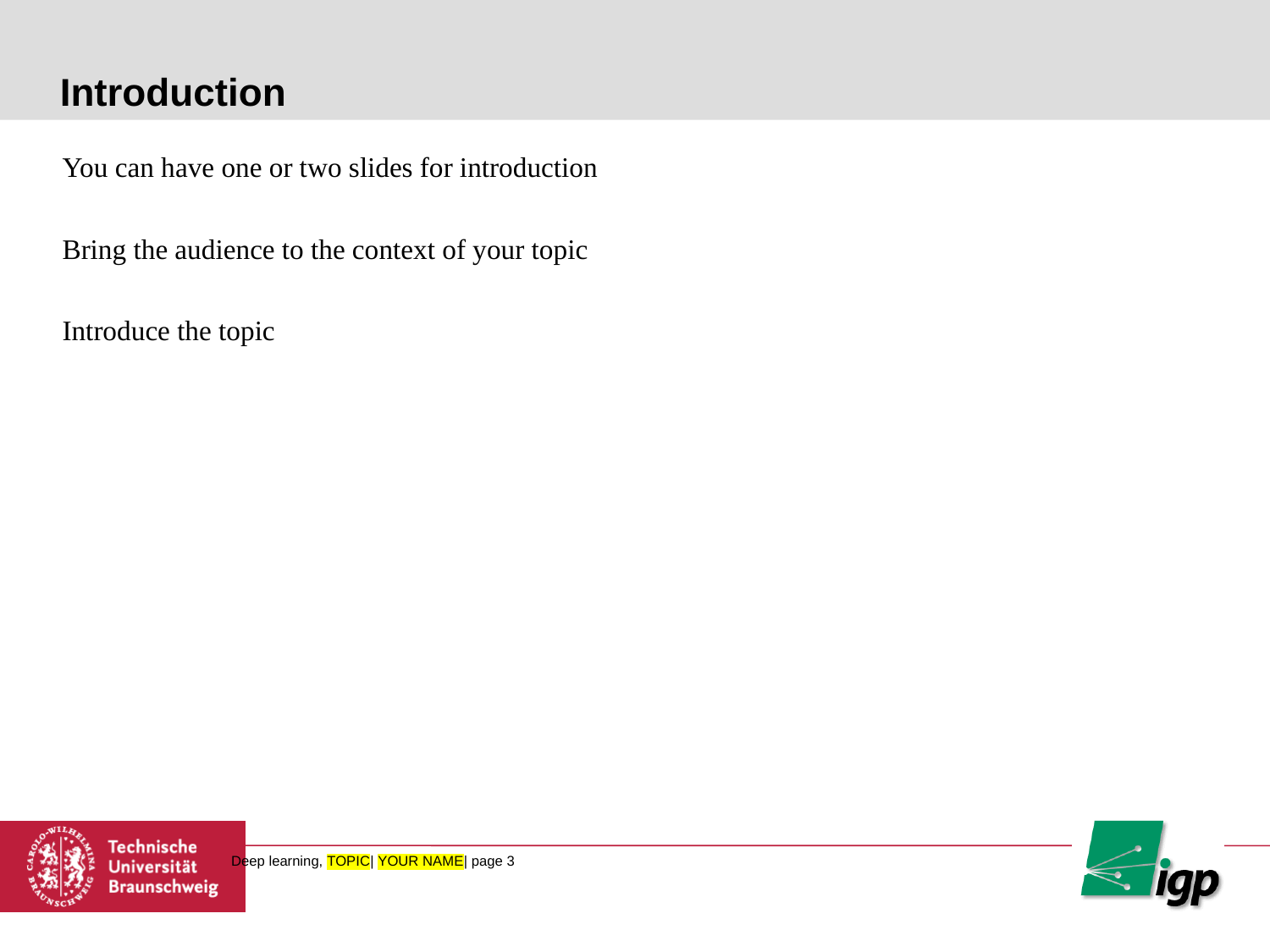

# Introduction
You can have one or two slides for introduction
Bring the audience to the context of your topic
Introduce the topic